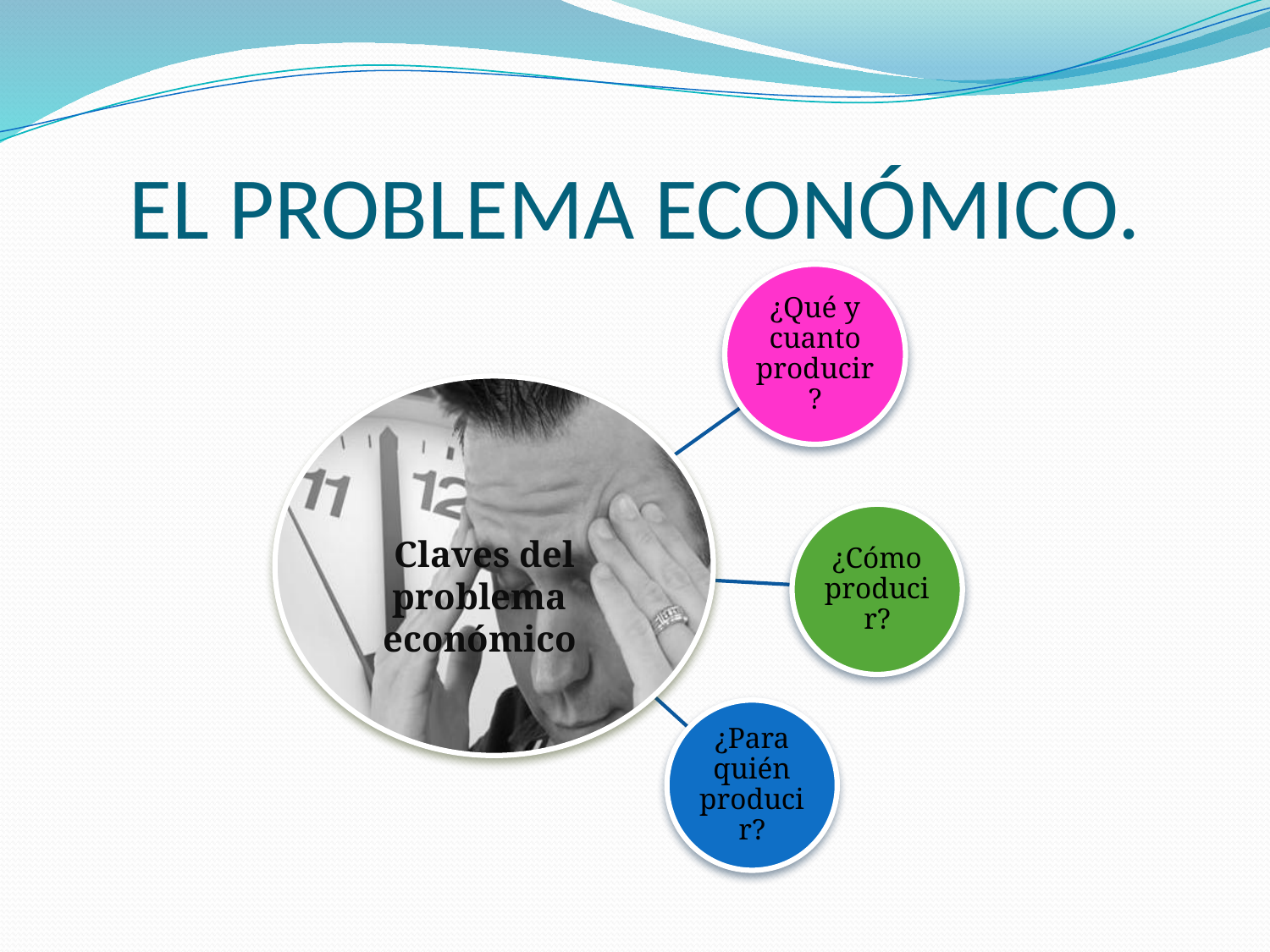

# EL PROBLEMA ECONÓMICO.
¿Qué y cuanto producir?
¿Cómo producir?
¿Para quién producir?
 Claves del problema económico